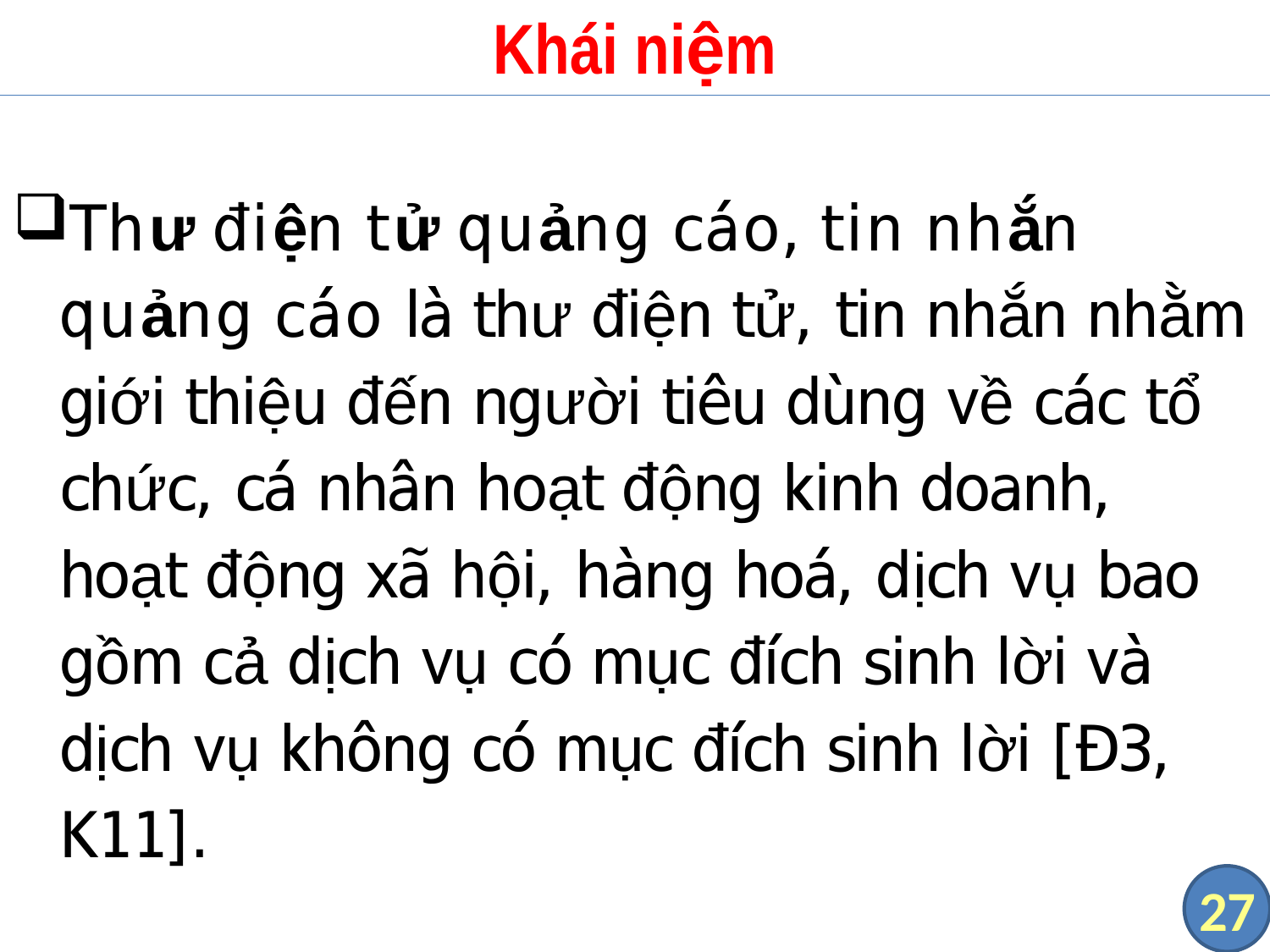

# Khái niệm
Thư điện tử quảng cáo, tin nhắn quảng cáo là thư điện tử, tin nhắn nhằm giới thiệu đến người tiêu dùng về các tổ chức, cá nhân hoạt động kinh doanh, hoạt động xã hội, hàng hoá, dịch vụ bao gồm cả dịch vụ có mục đích sinh lời và dịch vụ không có mục đích sinh lời [Đ3, K11].
27